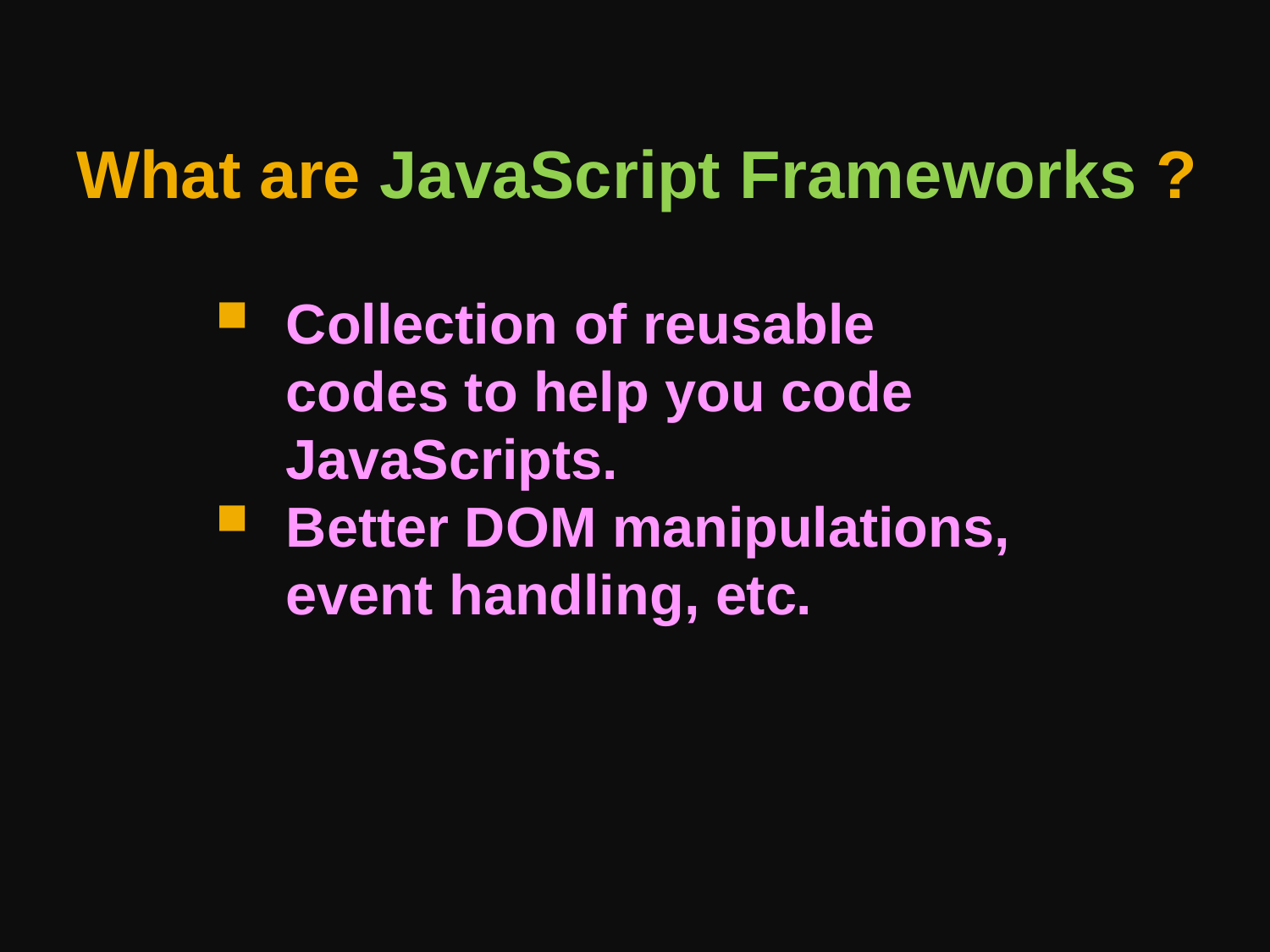

# What are JavaScript Frameworks ?
Collection of reusable codes to help you code JavaScripts.
Better DOM manipulations, event handling, etc.